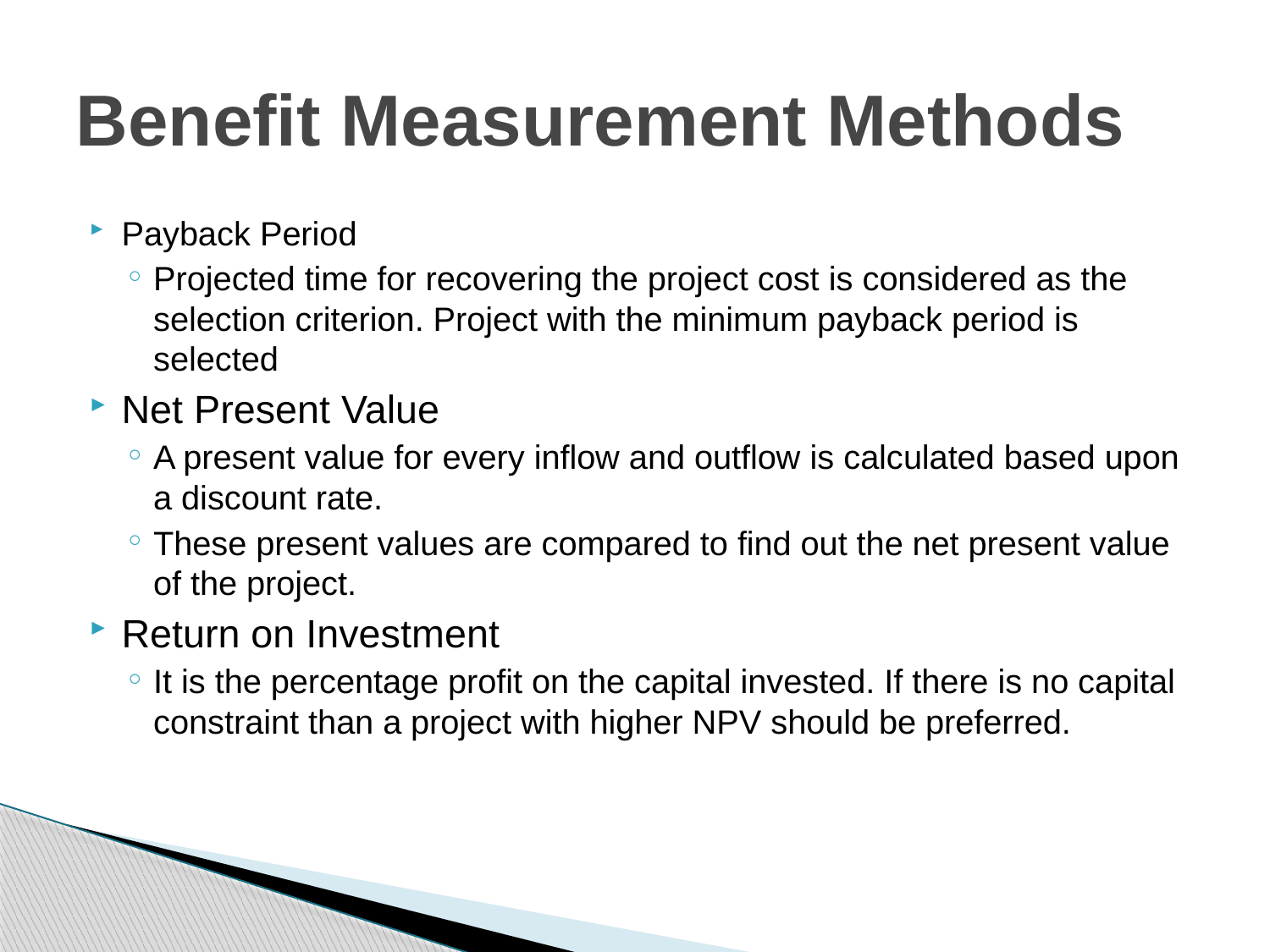

# Benefit Measurement Methods
Payback Period
Projected time for recovering the project cost is considered as the selection criterion. Project with the minimum payback period is selected
Net Present Value
A present value for every inflow and outflow is calculated based upon a discount rate.
These present values are compared to find out the net present value of the project.
Return on Investment
It is the percentage profit on the capital invested. If there is no capital constraint than a project with higher NPV should be preferred.